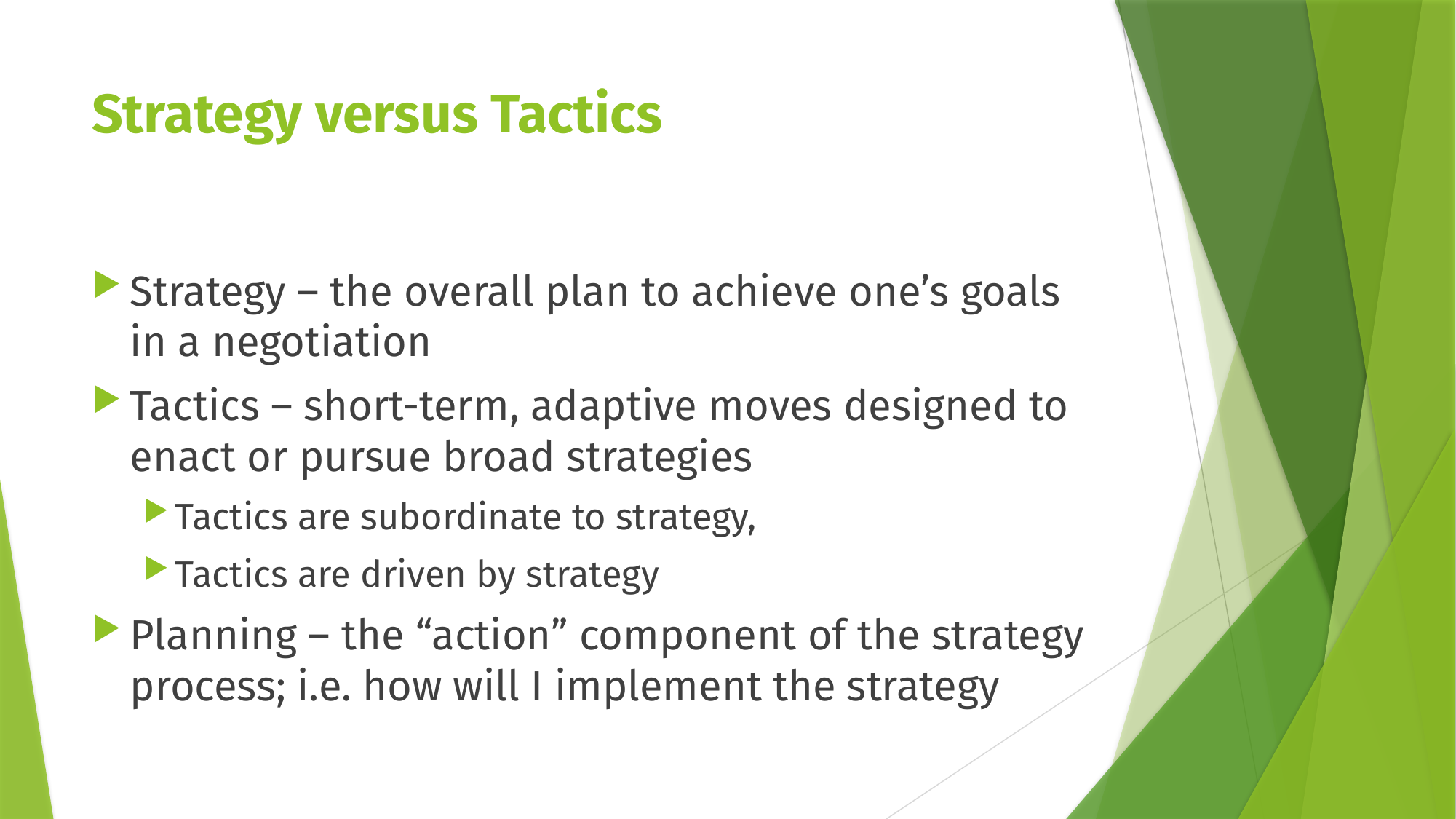

# Strategy versus Tactics
Strategy – the overall plan to achieve one’s goals in a negotiation
Tactics – short-term, adaptive moves designed to enact or pursue broad strategies
Tactics are subordinate to strategy,
Tactics are driven by strategy
Planning – the “action” component of the strategy process; i.e. how will I implement the strategy